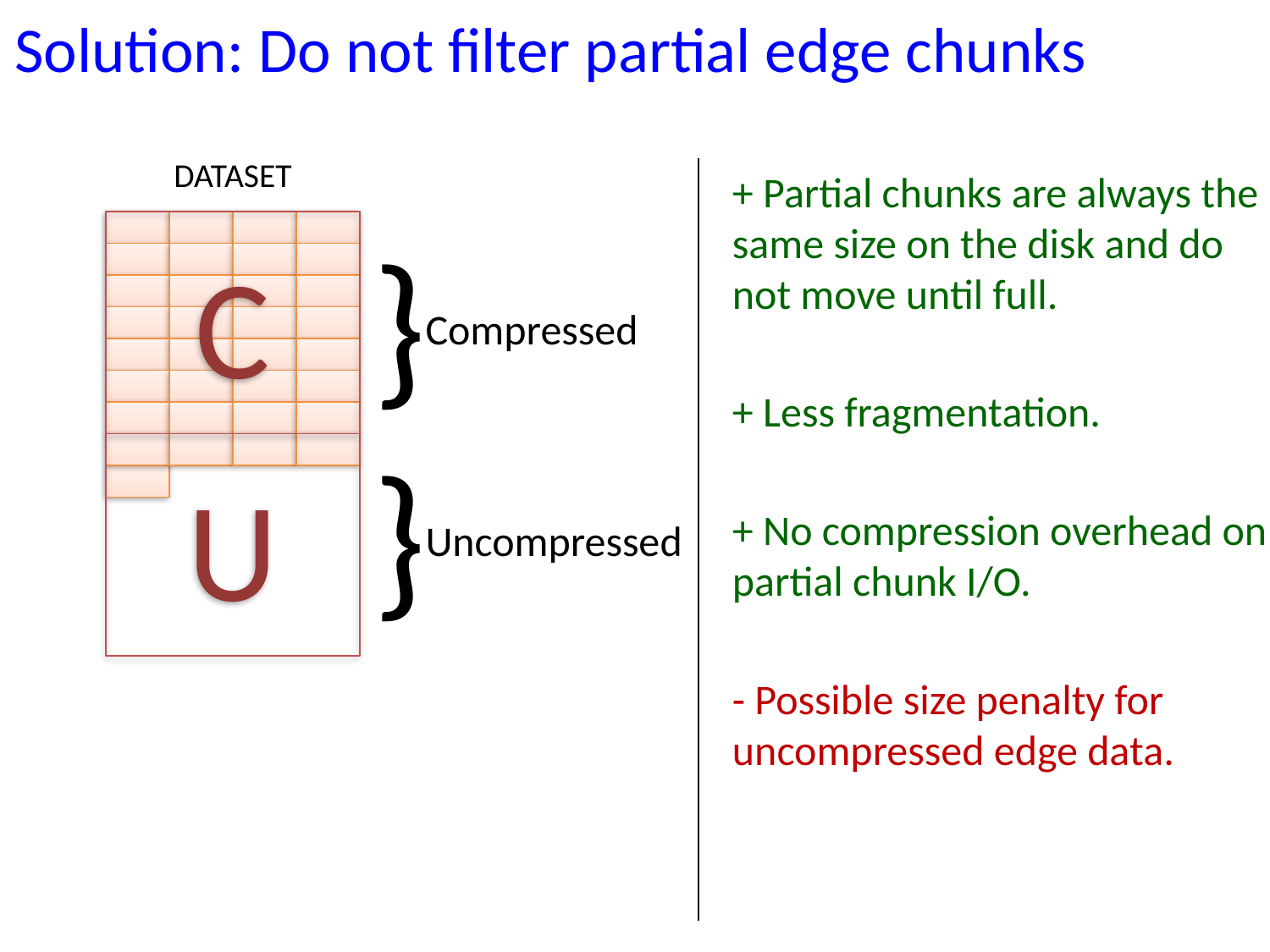

Solution: Do not filter partial edge chunks
DATASET
+ Partial chunks are always the same size on the disk and do not move until full.

+ Less fragmentation.

+ No compression overhead on partial chunk I/O.

- Possible size penalty for uncompressed edge data.

C
U
}
Compressed
}

Uncompressed